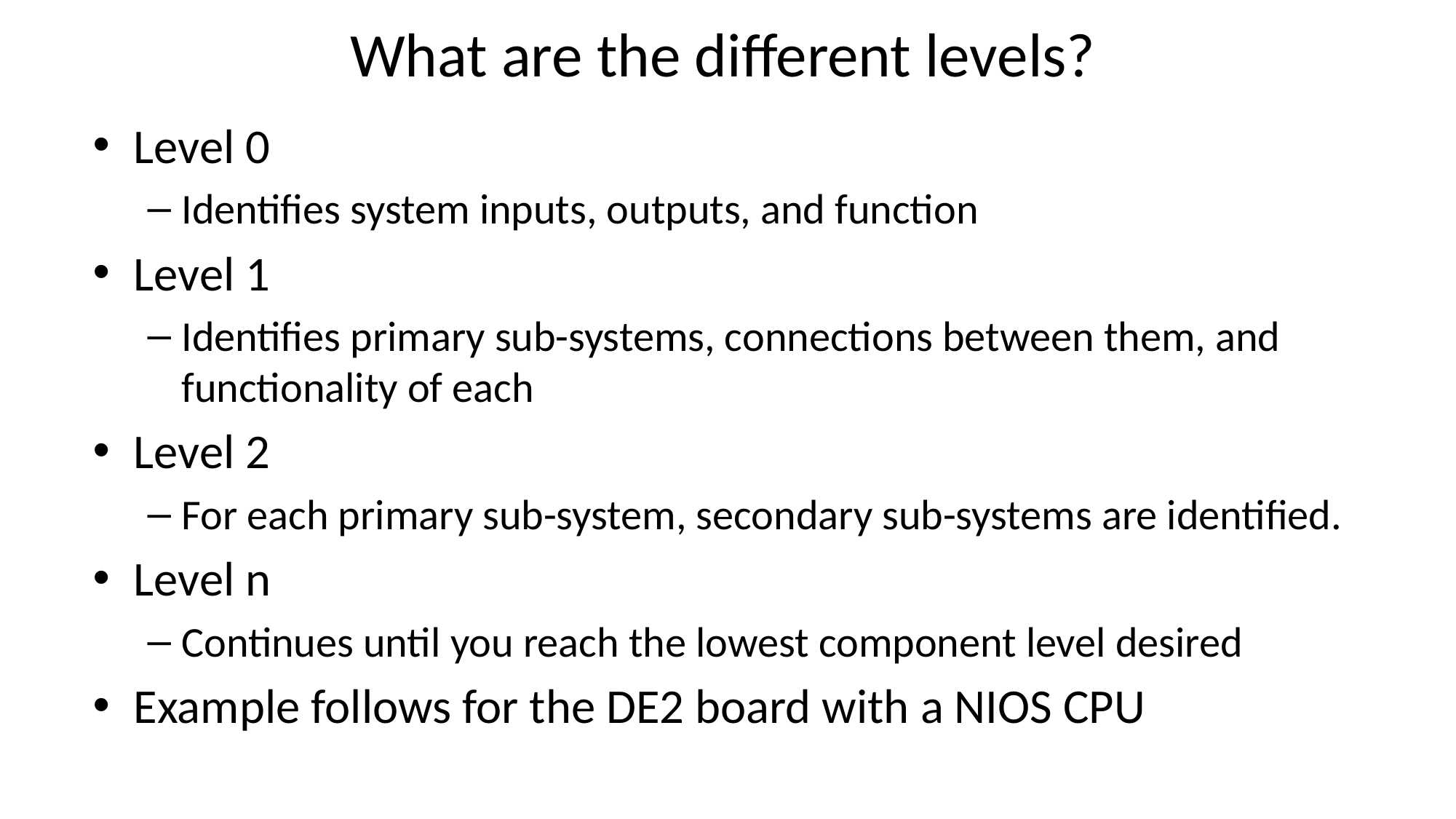

# What are the different levels?
Level 0
Identifies system inputs, outputs, and function
Level 1
Identifies primary sub-systems, connections between them, and functionality of each
Level 2
For each primary sub-system, secondary sub-systems are identified.
Level n
Continues until you reach the lowest component level desired
Example follows for the DE2 board with a NIOS CPU